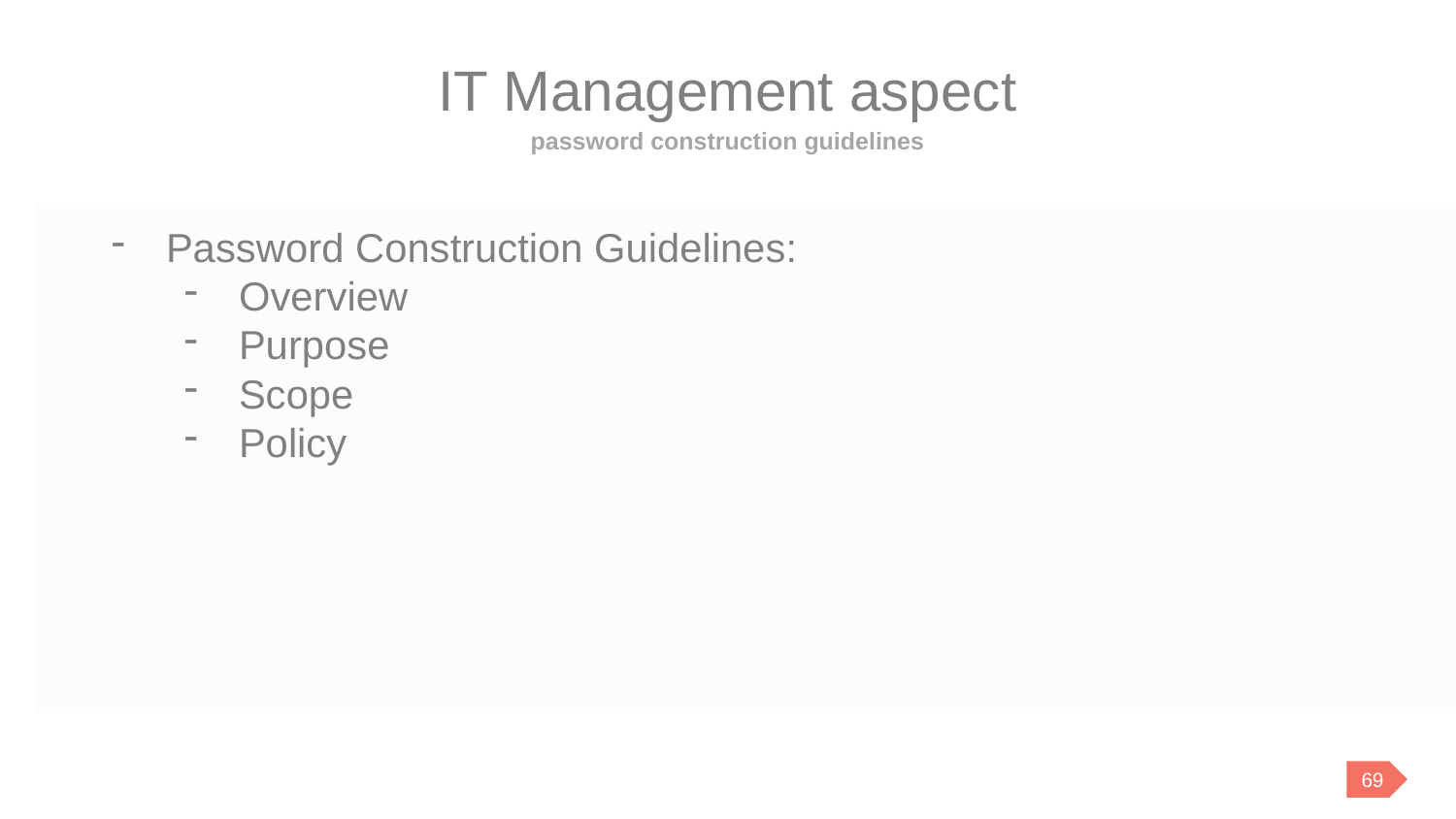

# IT Management aspect
password construction guidelines

Password Construction Guidelines:
Overview
Purpose
Scope
Policy

69